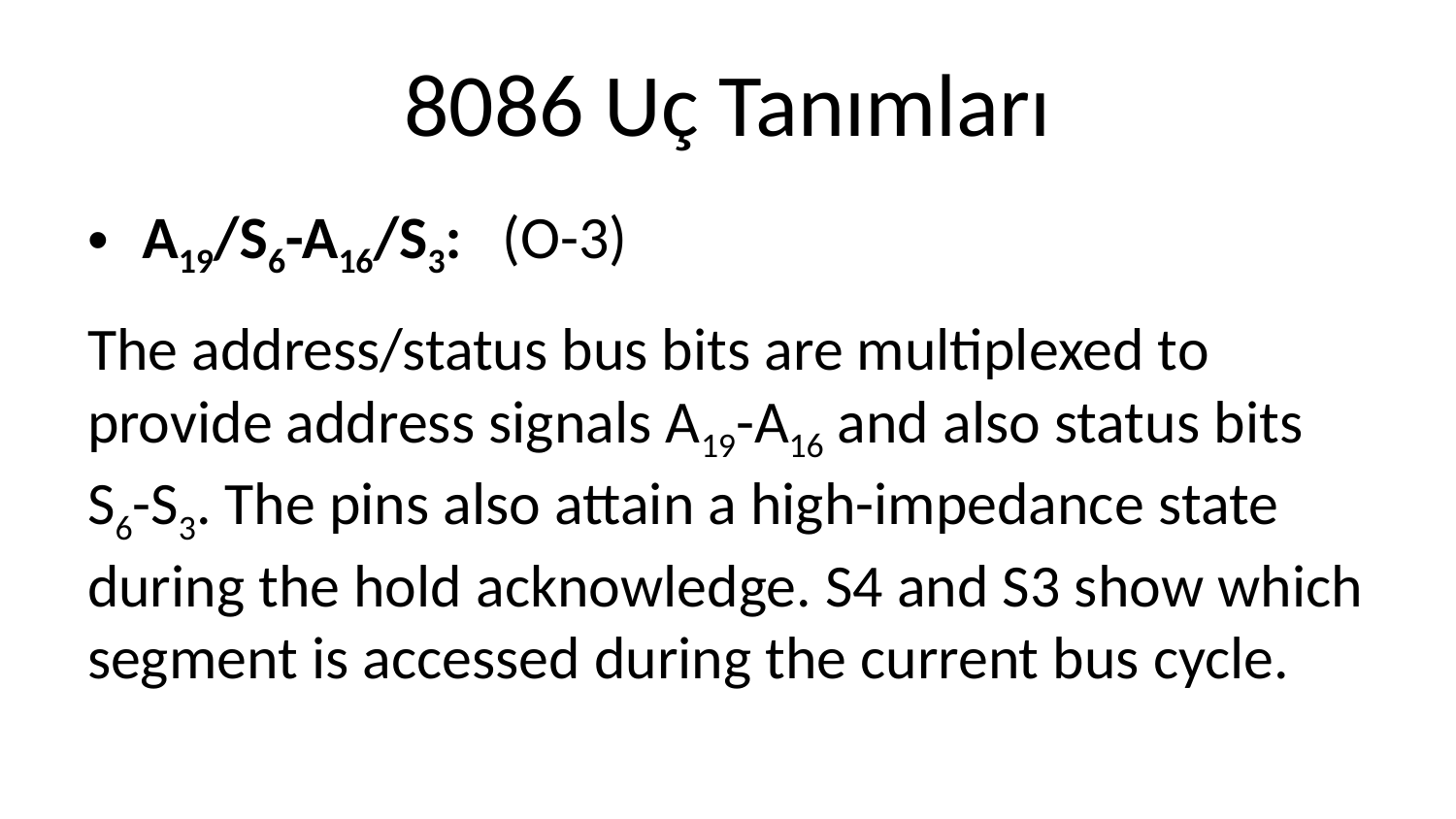

# 8086 Uç Tanımları
A19/S6-A16/S3:   (O-3)
The address/status bus bits are multiplexed to provide address signals A19-A16 and also status bits S6-S3. The pins also attain a high-impedance state during the hold acknowledge. S4 and S3 show which segment is accessed during the current bus cycle.